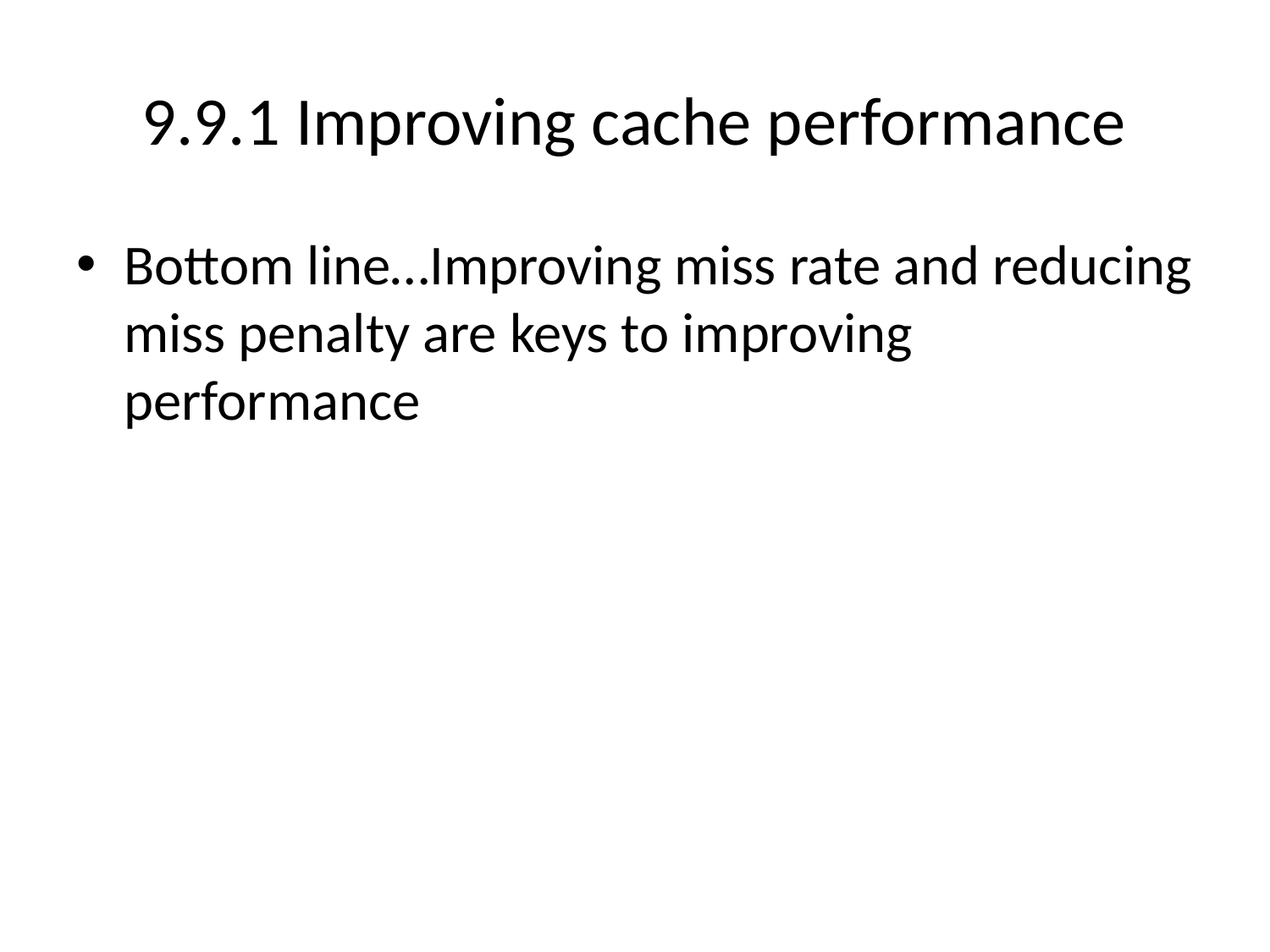

# 9.9.1 Improving cache performance
Bottom line…Improving miss rate and reducing miss penalty are keys to improving performance